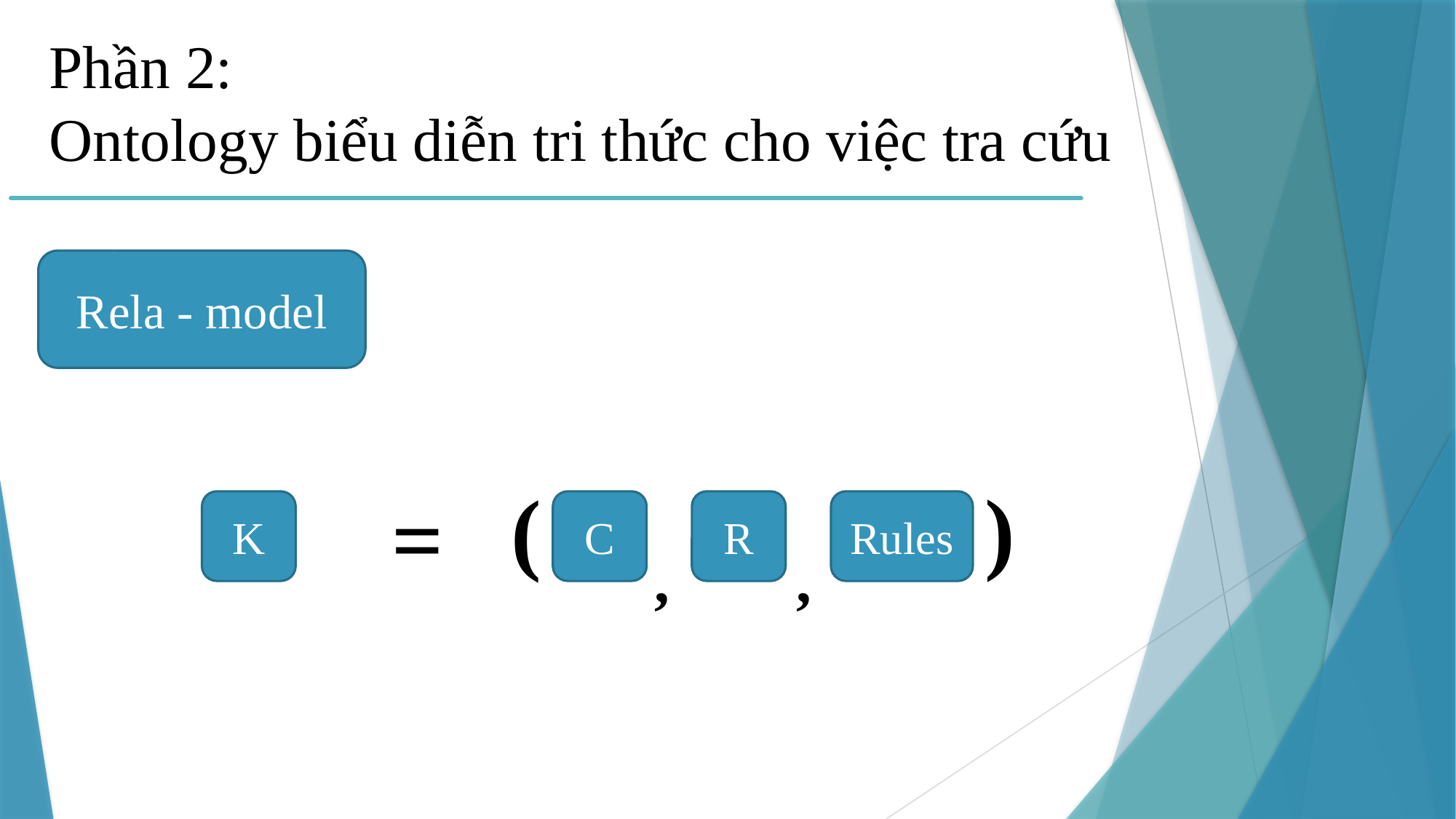

Phần 2:
Ontology biểu diễn tri thức cho việc tra cứu
Rela - model
)
(
=
K
R
Rules
C
,
,